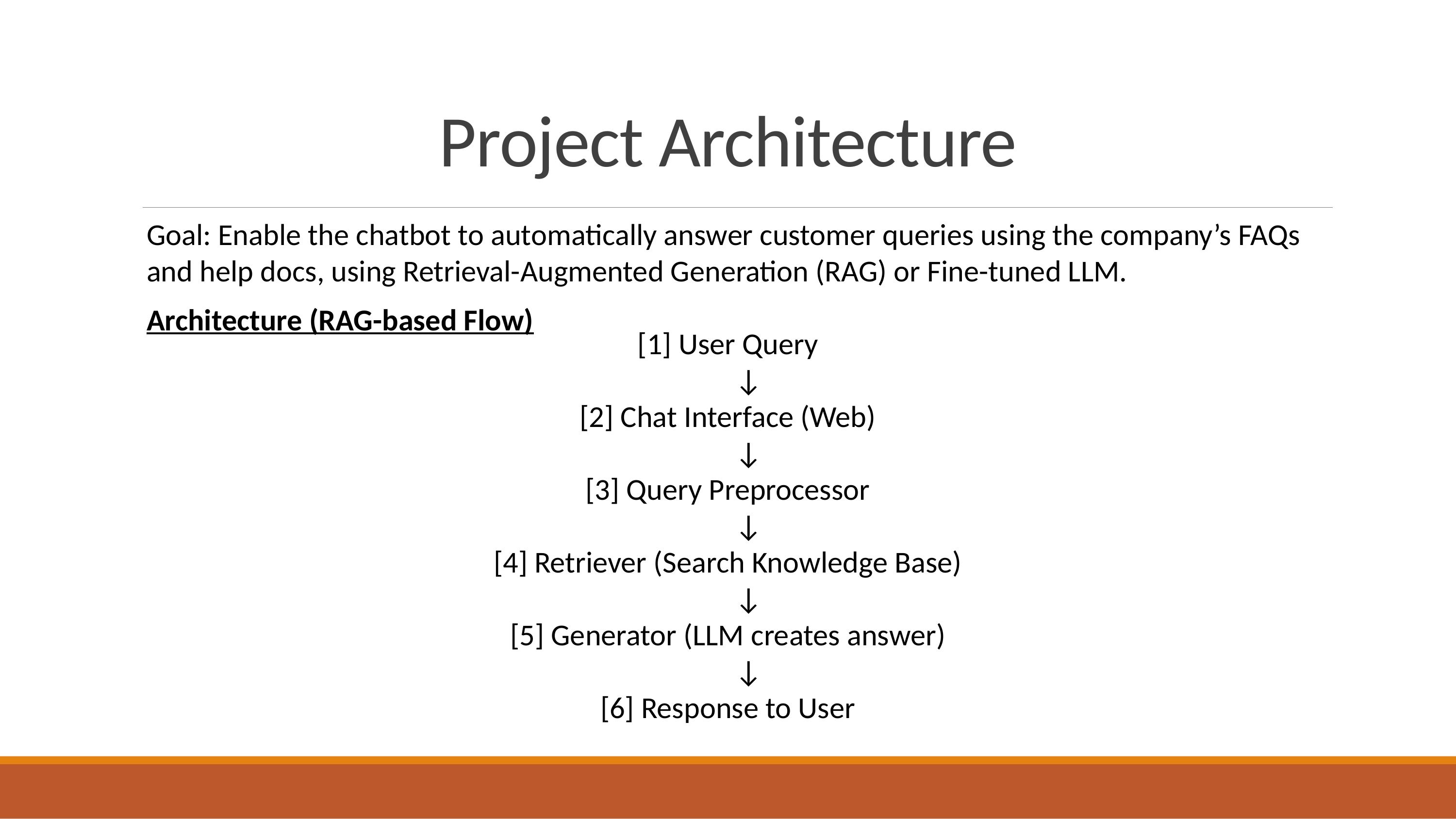

# Project Architecture
Goal: Enable the chatbot to automatically answer customer queries using the company’s FAQs and help docs, using Retrieval-Augmented Generation (RAG) or Fine-tuned LLM.
Architecture (RAG-based Flow)
[1] User Query
      ↓
[2] Chat Interface (Web)
      ↓
[3] Query Preprocessor
      ↓
[4] Retriever (Search Knowledge Base)
      ↓
[5] Generator (LLM creates answer)
      ↓
[6] Response to User